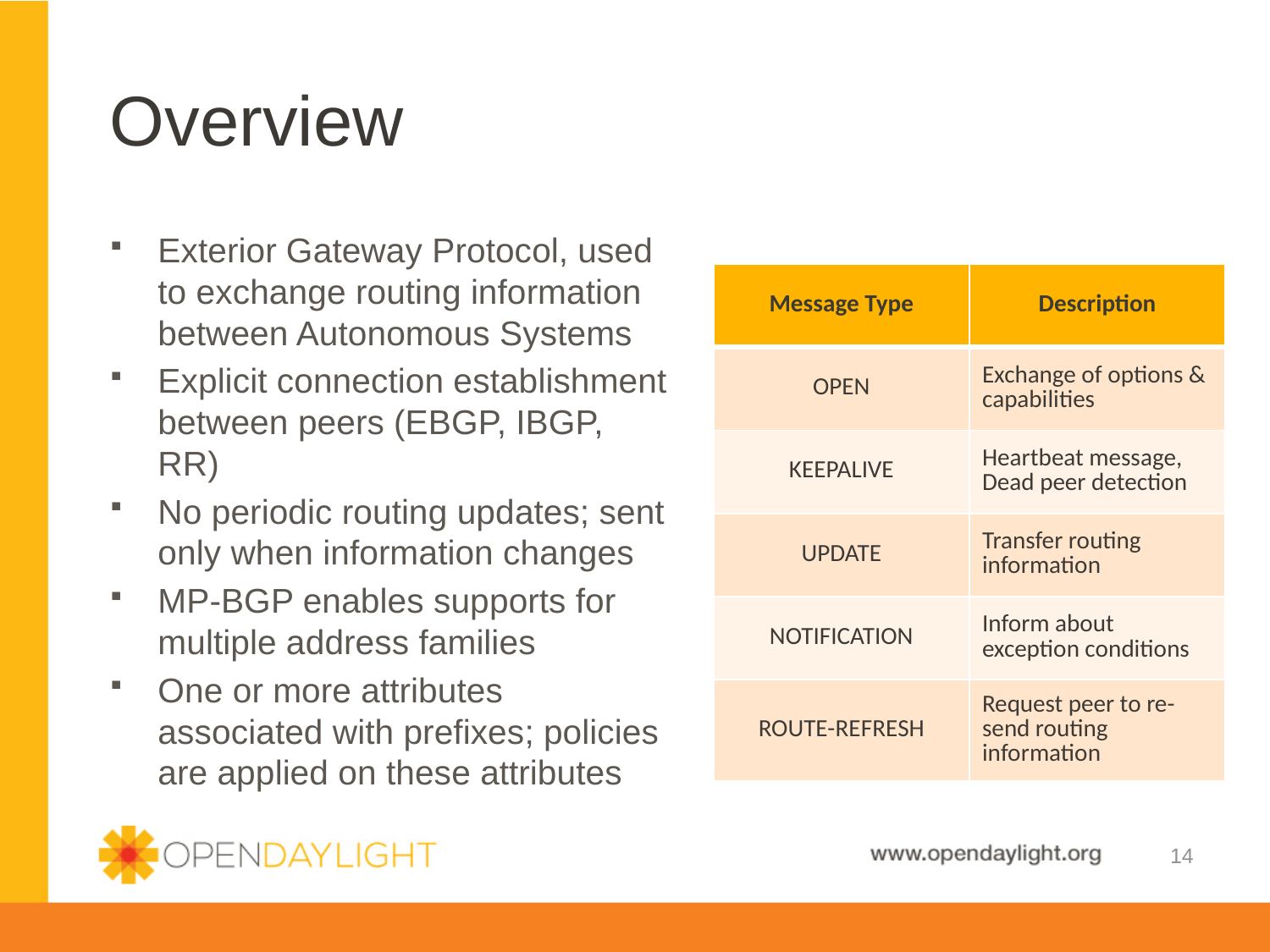

# Overview
Exterior Gateway Protocol, used to exchange routing information between Autonomous Systems
Explicit connection establishment between peers (EBGP, IBGP, RR)
No periodic routing updates; sent only when information changes
MP-BGP enables supports for multiple address families
One or more attributes associated with prefixes; policies are applied on these attributes
| Message Type | Description |
| --- | --- |
| OPEN | Exchange of options & capabilities |
| KEEPALIVE | Heartbeat message, Dead peer detection |
| UPDATE | Transfer routing information |
| NOTIFICATION | Inform about exception conditions |
| ROUTE-REFRESH | Request peer to re-send routing information |
14